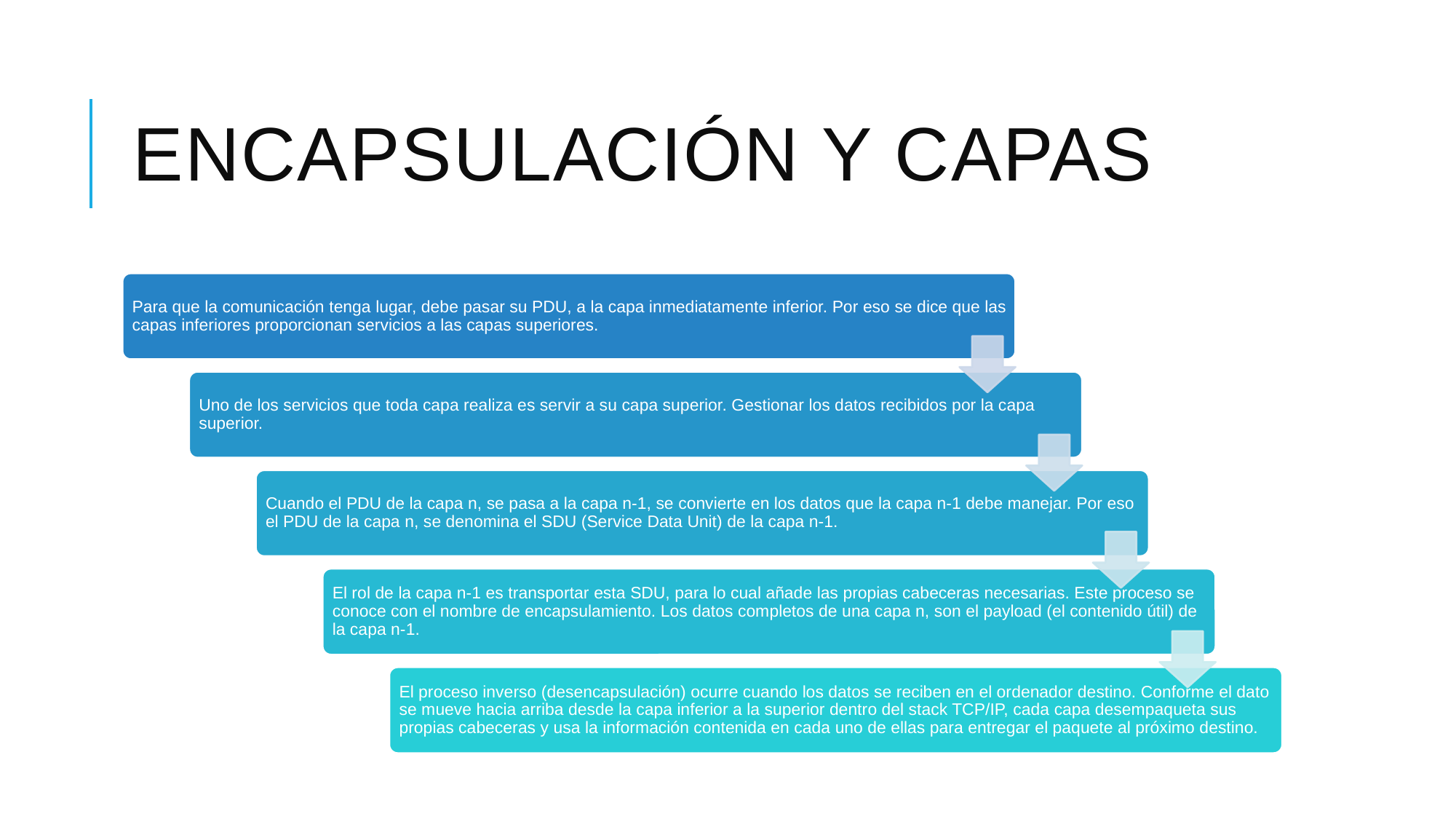

# ENCAPSULACIÓN Y CAPAS
Para que la comunicación tenga lugar, debe pasar su PDU, a la capa inmediatamente inferior. Por eso se dice que las capas inferiores proporcionan servicios a las capas superiores.
Uno de los servicios que toda capa realiza es servir a su capa superior. Gestionar los datos recibidos por la capa superior.
Cuando el PDU de la capa n, se pasa a la capa n-1, se convierte en los datos que la capa n-1 debe manejar. Por eso el PDU de la capa n, se denomina el SDU (Service Data Unit) de la capa n-1.
El rol de la capa n-1 es transportar esta SDU, para lo cual añade las propias cabeceras necesarias. Este proceso se conoce con el nombre de encapsulamiento. Los datos completos de una capa n, son el payload (el contenido útil) de la capa n-1.
El proceso inverso (desencapsulación) ocurre cuando los datos se reciben en el ordenador destino. Conforme el dato se mueve hacia arriba desde la capa inferior a la superior dentro del stack TCP/IP, cada capa desempaqueta sus propias cabeceras y usa la información contenida en cada uno de ellas para entregar el paquete al próximo destino.